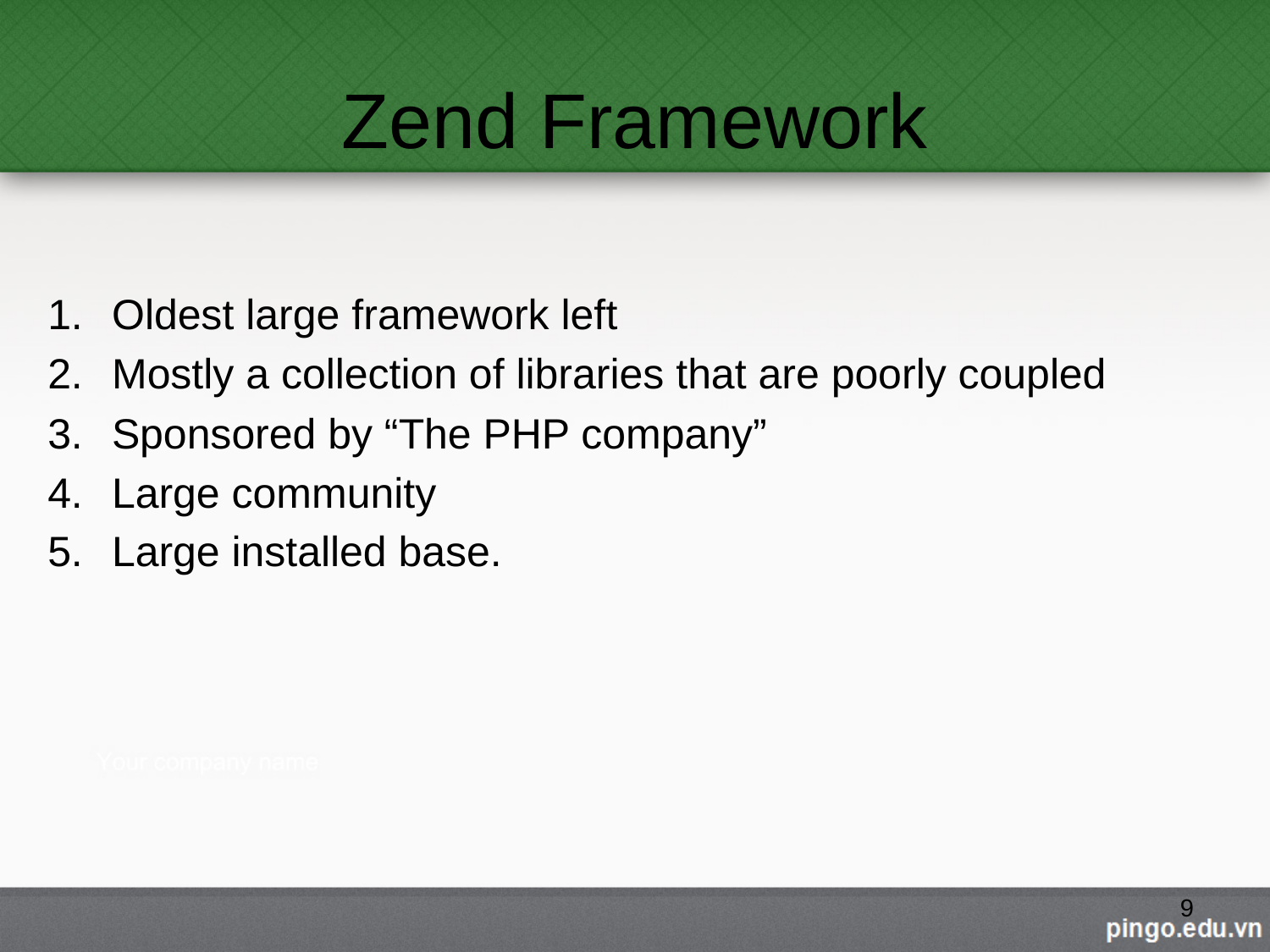

# Zend Framework

Oldest large framework left
Mostly a collection of libraries that are poorly coupled
Sponsored by “The PHP company”
Large community
Large installed base.
9